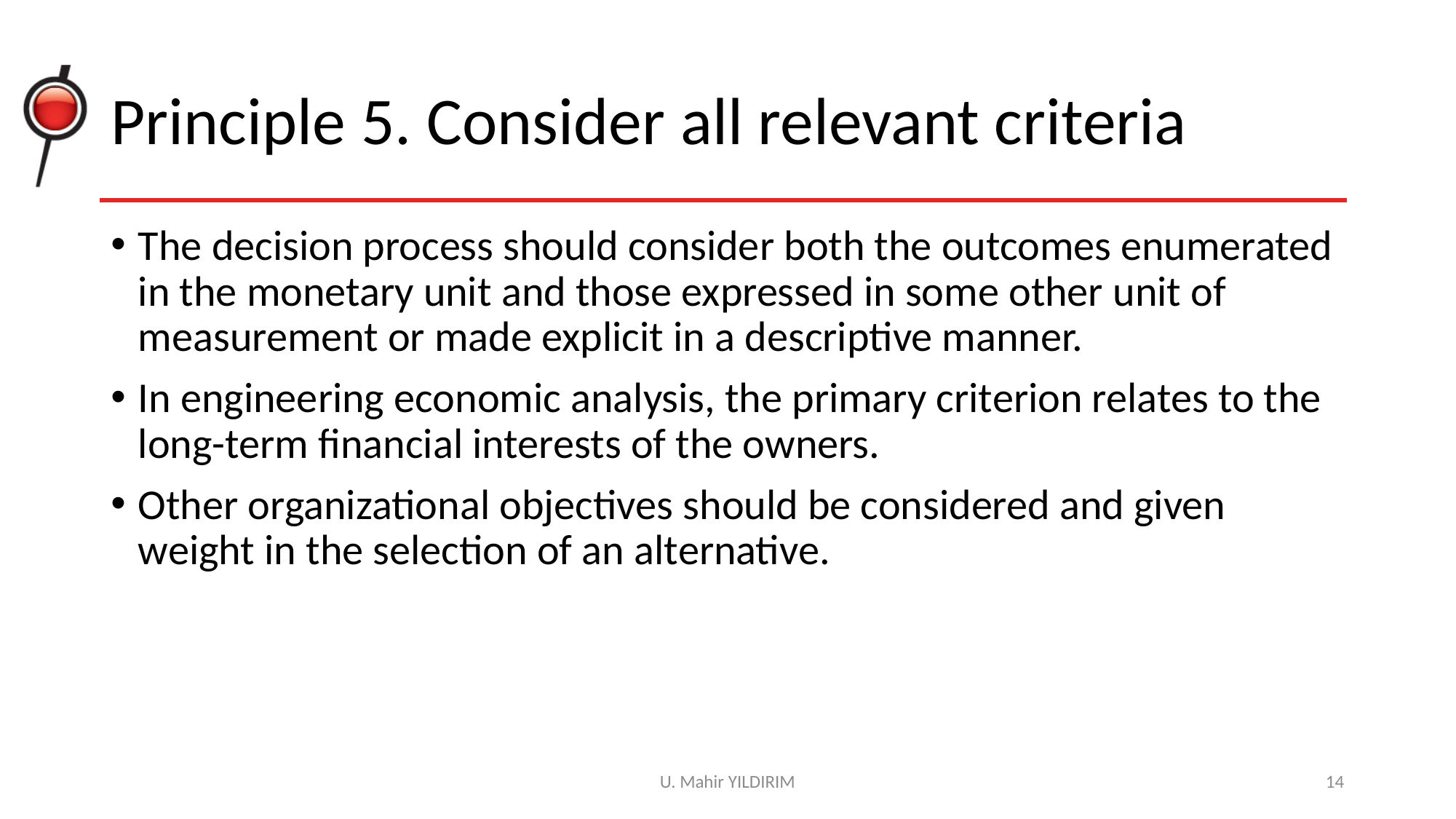

# Principle 5. Consider all relevant criteria
The decision process should consider both the outcomes enumerated in the monetary unit and those expressed in some other unit of measurement or made explicit in a descriptive manner.
In engineering economic analysis, the primary criterion relates to the long-term financial interests of the owners.
Other organizational objectives should be considered and given weight in the selection of an alternative.
U. Mahir YILDIRIM
14